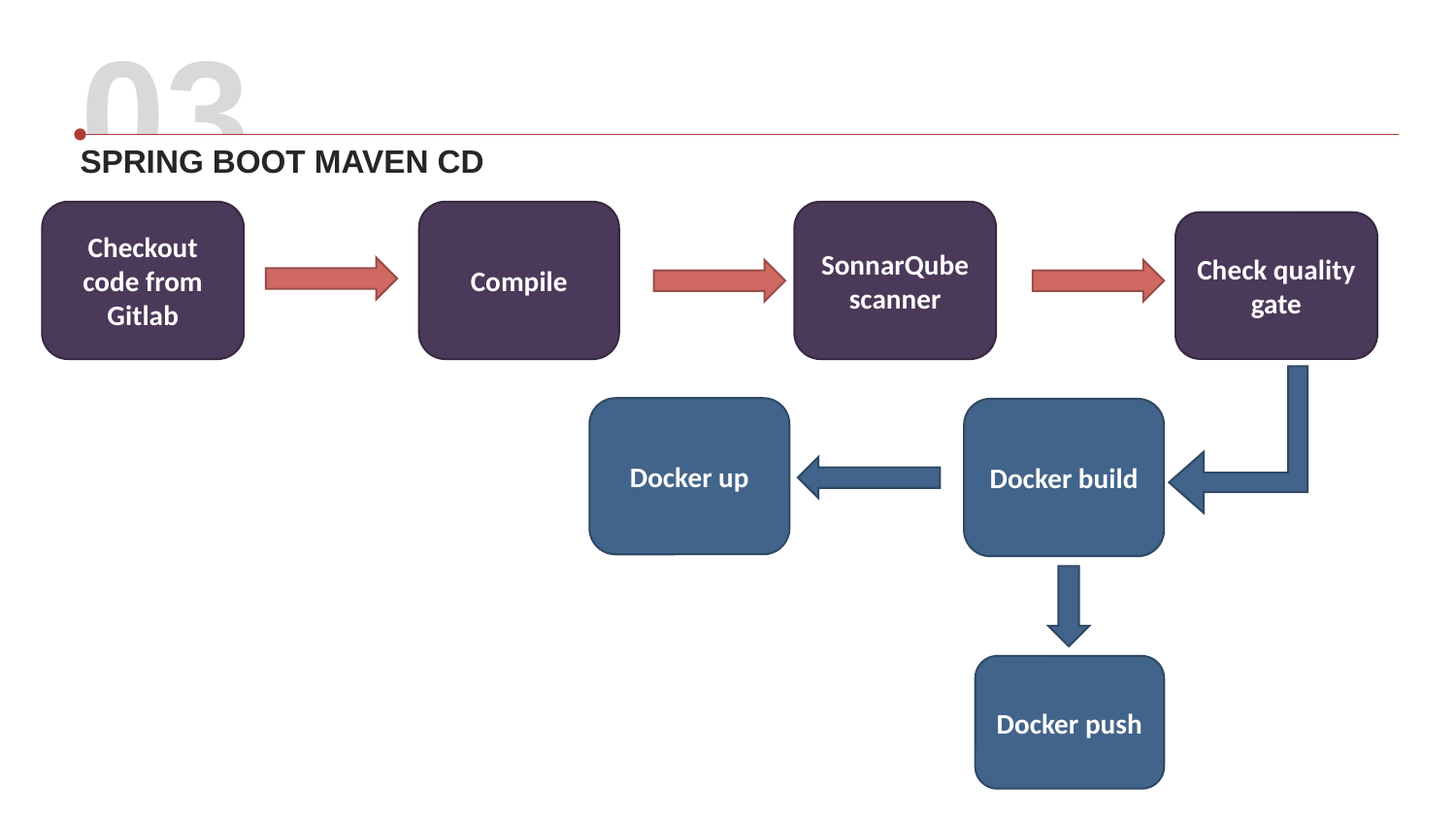

03
SPRING BOOT MAVEN CD
Checkout code from Gitlab
Compile
SonnarQube scanner
Check quality gate

Docker up
Docker build

Docker push